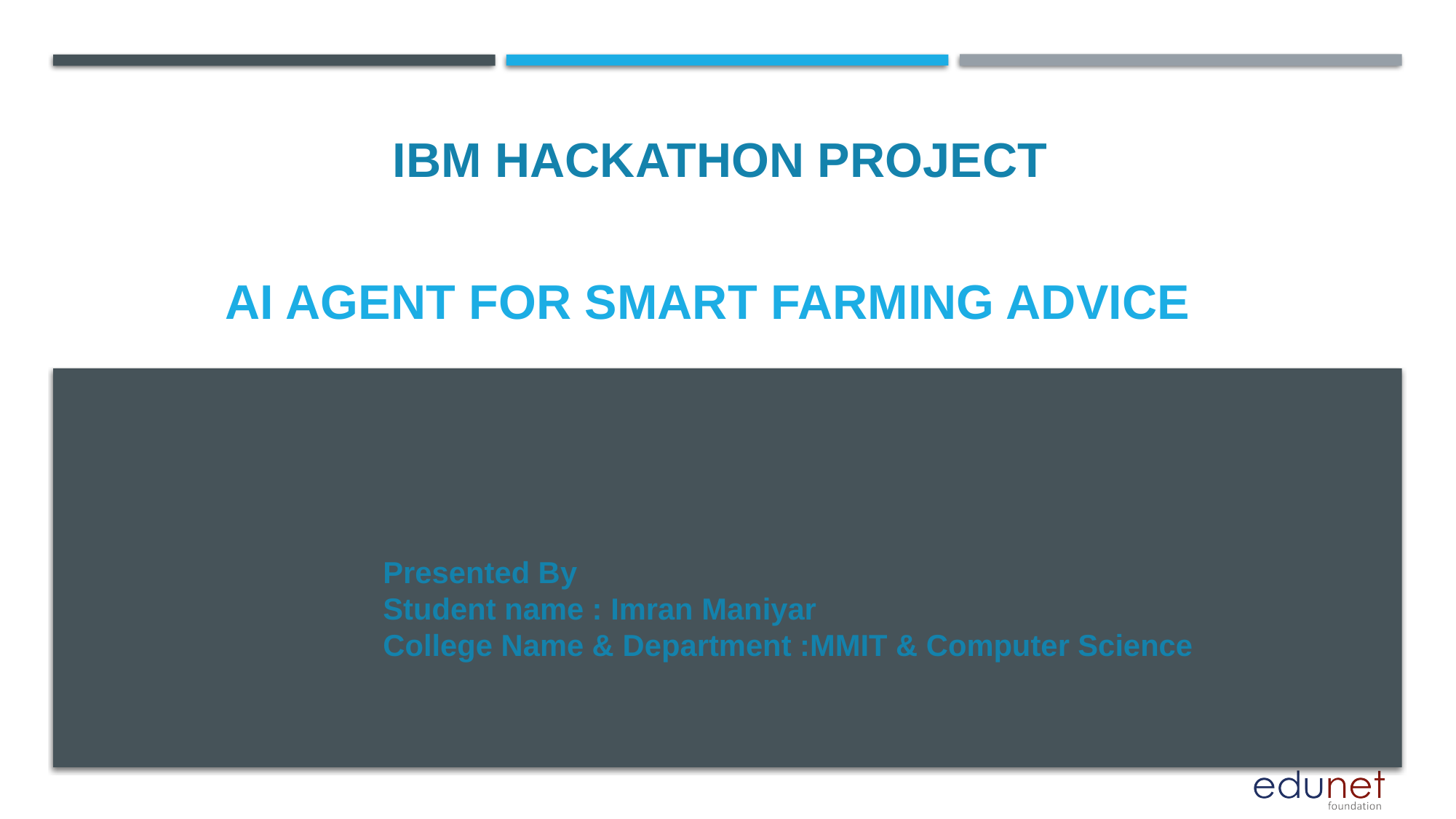

IBM HACKATHON PROJECT
# AI Agent for Smart Farming Advice
Presented By
Student name : Imran Maniyar
College Name & Department :MMIT & Computer Science